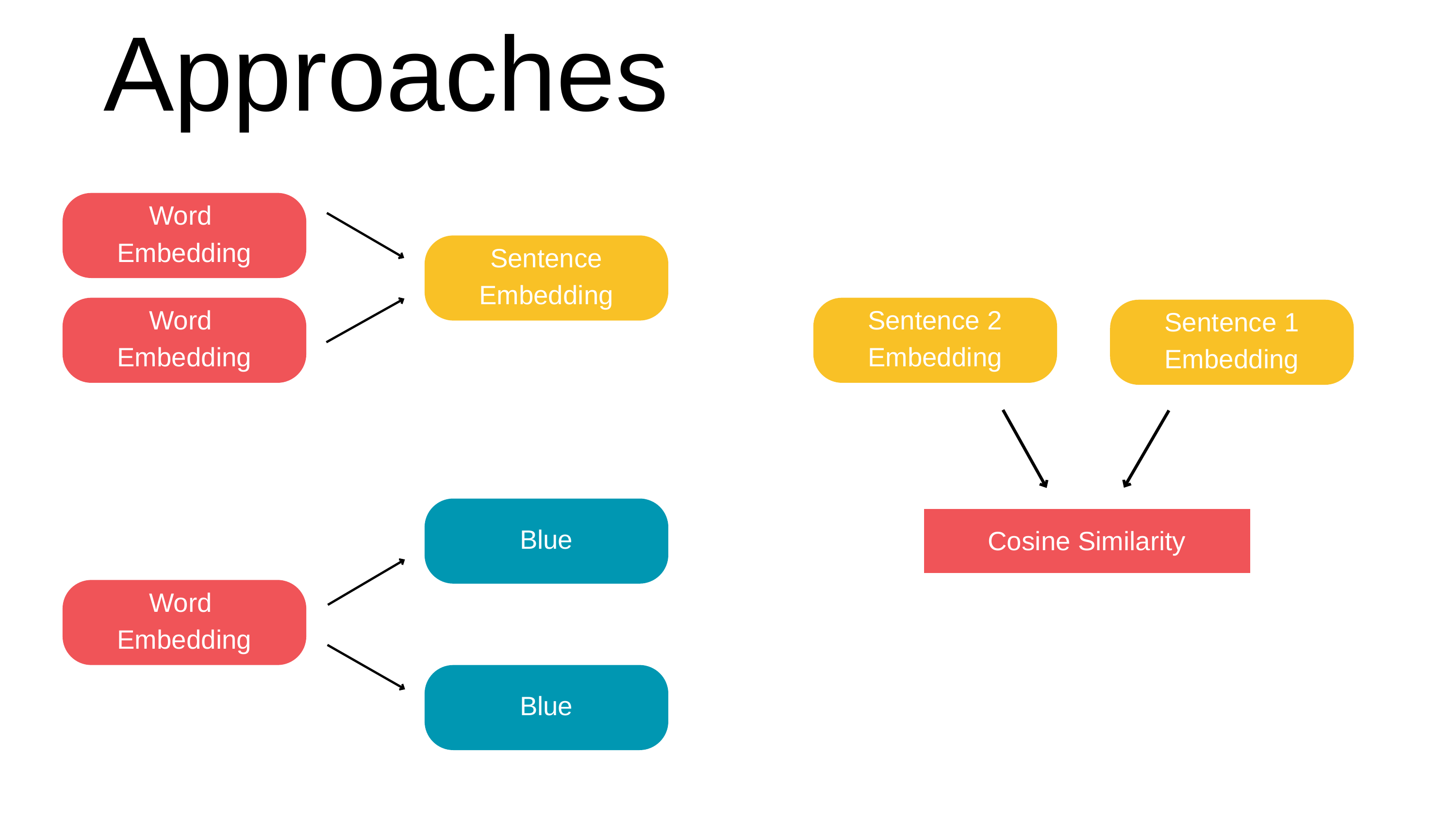

Approaches

Word
Embedding

Sentence
Embedding

Word
Embedding

Sentence 2
Embedding

Sentence 1
Embedding

Cosine Similarity

Blue

Word
Embedding

Blue